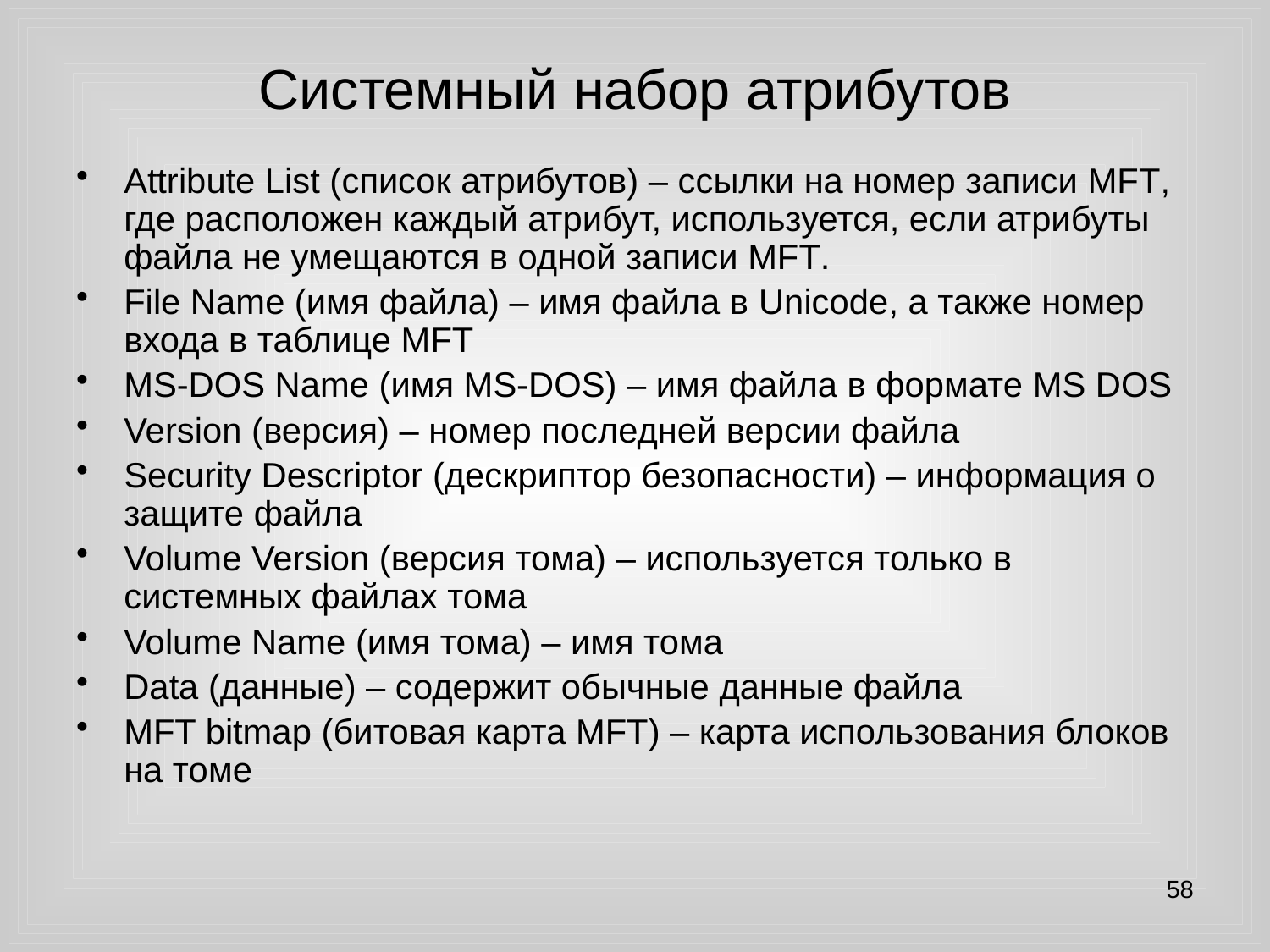

# Системный набор атрибутов
Attribute List (список атрибутов) – ссылки на номер записи MFT, где расположен каждый атрибут, используется, если атрибуты файла не умещаются в одной записи MFT.
File Name (имя файла) – имя файла в Unicode, а также номер входа в таблице MFT
MS-DOS Name (имя MS-DOS) – имя файла в формате MS DOS
Version (версия) – номер последней версии файла
Security Descriptor (дескриптор безопасности) – информация о защите файла
Volume Version (версия тома) – используется только в системных файлах тома
Volume Name (имя тома) – имя тома
Data (данные) – содержит обычные данные файла
MFT bitmap (битовая карта MFT) – карта использования блоков на томе

58